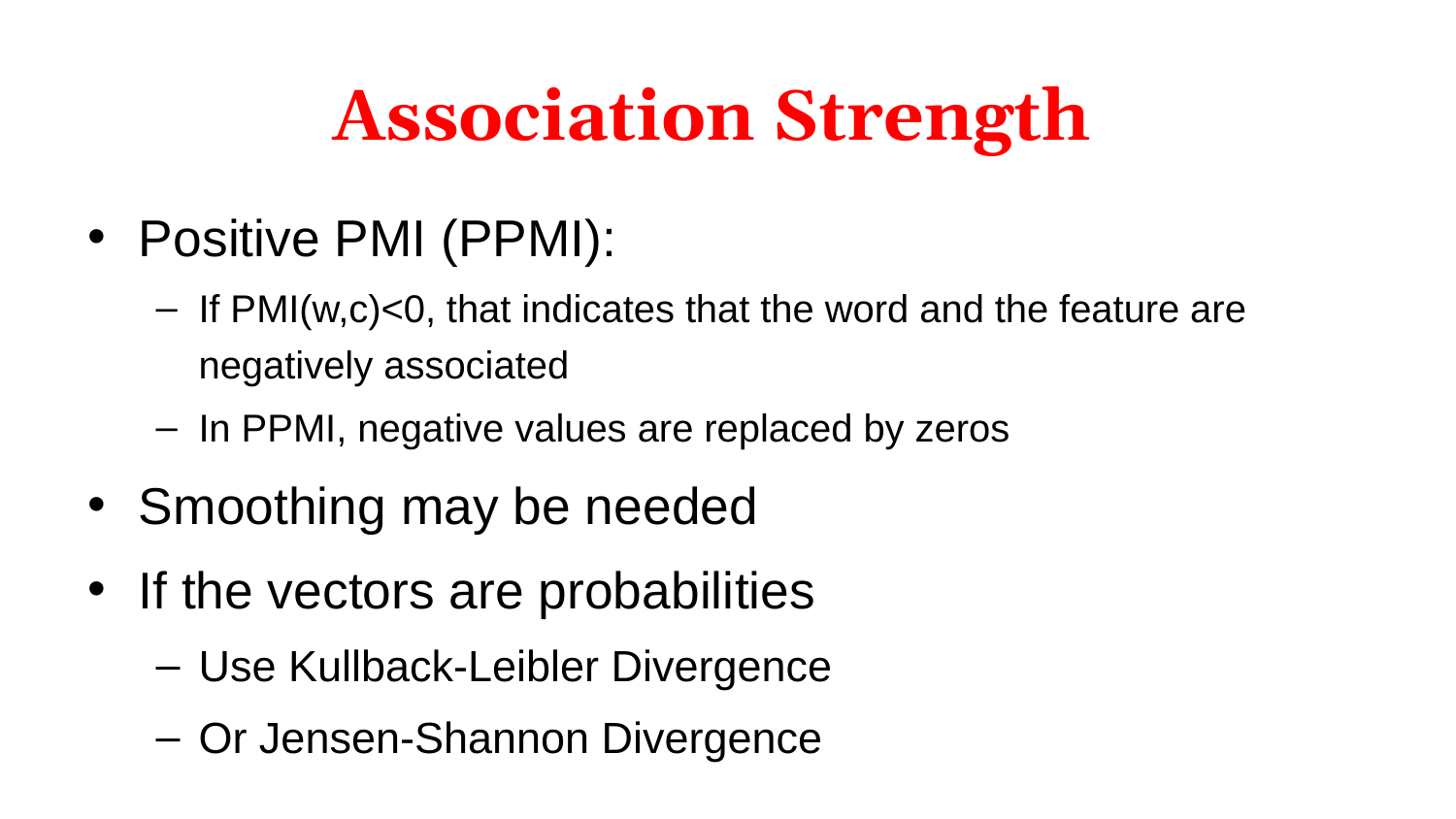

# Association Strength
Positive PMI (PPMI):
If PMI(w,c)<0, that indicates that the word and the feature are negatively associated
In PPMI, negative values are replaced by zeros
Smoothing may be needed
If the vectors are probabilities
Use Kullback-Leibler Divergence
Or Jensen-Shannon Divergence